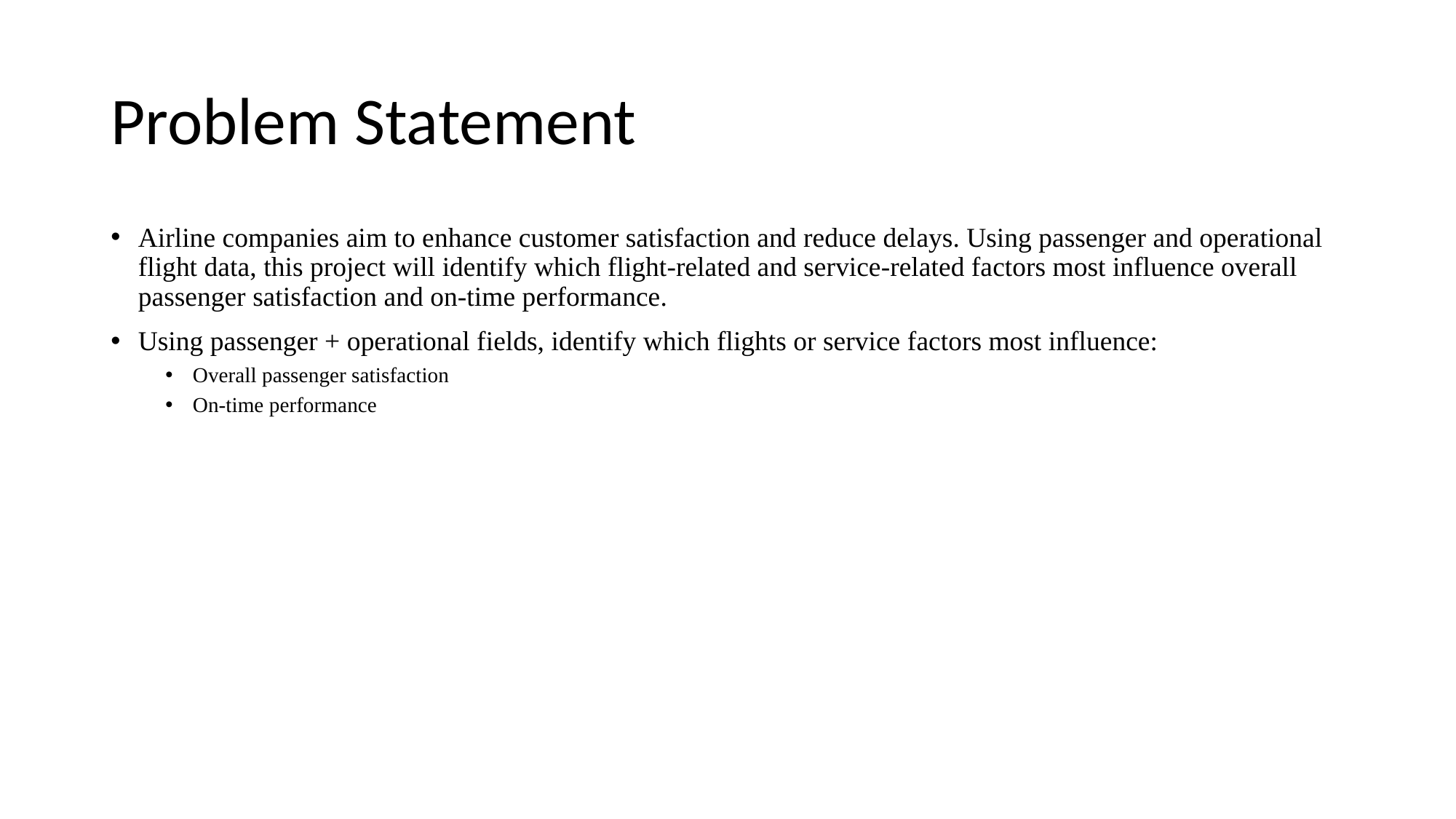

# Problem Statement
Airline companies aim to enhance customer satisfaction and reduce delays. Using passenger and operational flight data, this project will identify which flight-related and service-related factors most influence overall passenger satisfaction and on-time performance.
Using passenger + operational fields, identify which flights or service factors most influence:
Overall passenger satisfaction
On-time performance